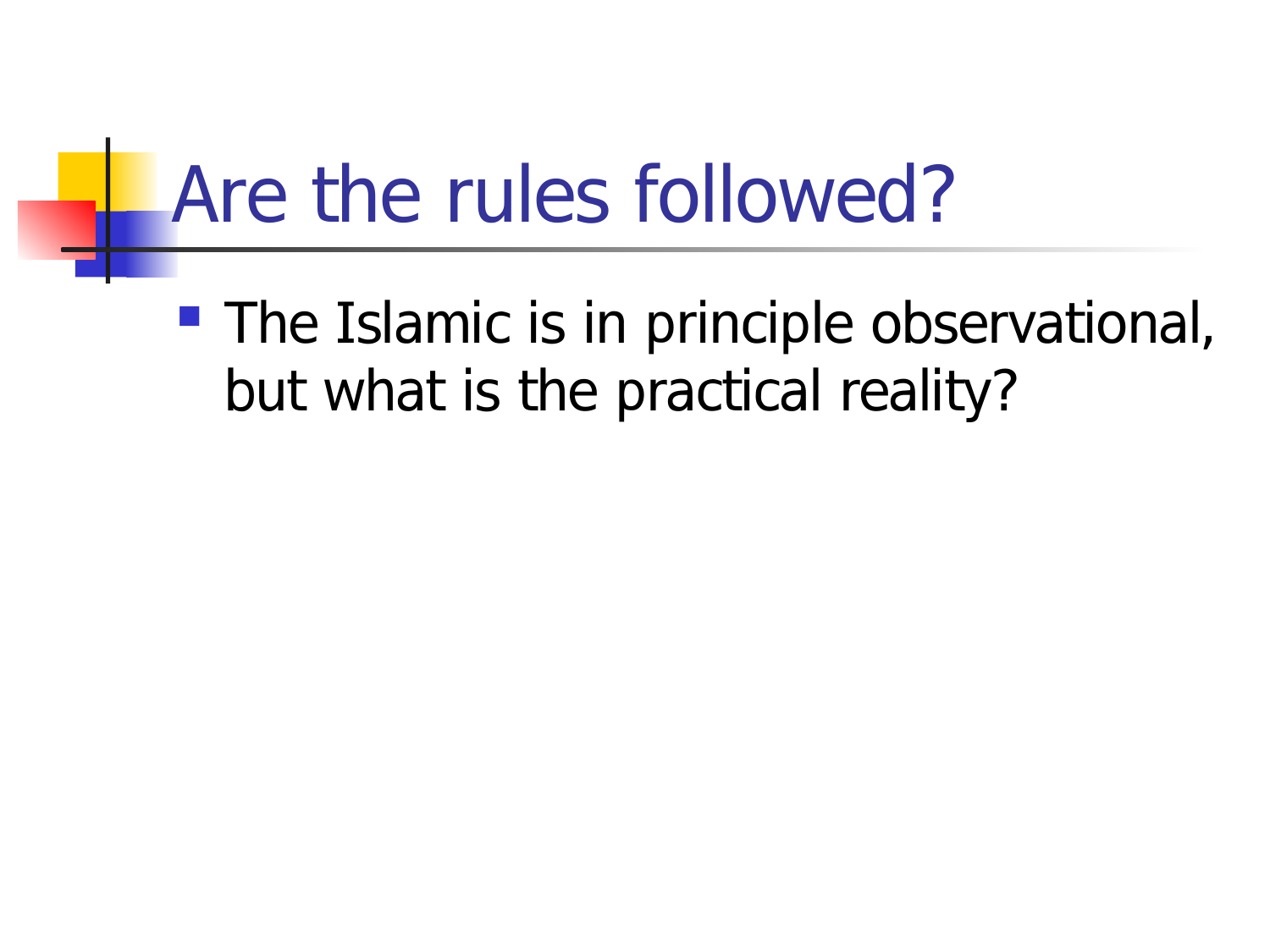

# Are the rules followed?
The Islamic is in principle observational, but what is the practical reality?